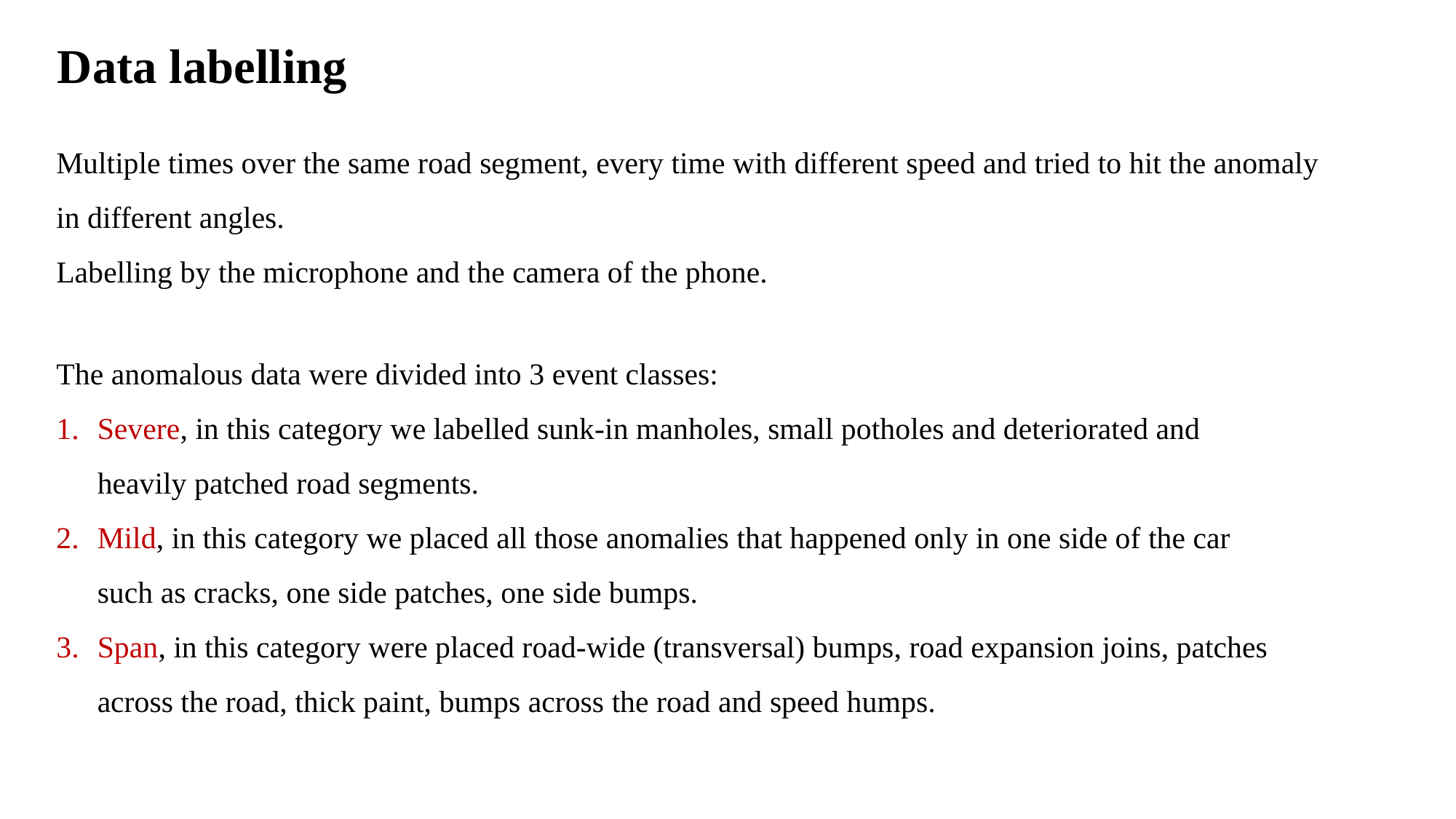

Data labelling
Multiple times over the same road segment, every time with different speed and tried to hit the anomaly in different angles.
Labelling by the microphone and the camera of the phone.
The anomalous data were divided into 3 event classes:
Severe, in this category we labelled sunk-in manholes, small potholes and deteriorated and heavily patched road segments.
Mild, in this category we placed all those anomalies that happened only in one side of the car such as cracks, one side patches, one side bumps.
Span, in this category were placed road-wide (transversal) bumps, road expansion joins, patches across the road, thick paint, bumps across the road and speed humps.